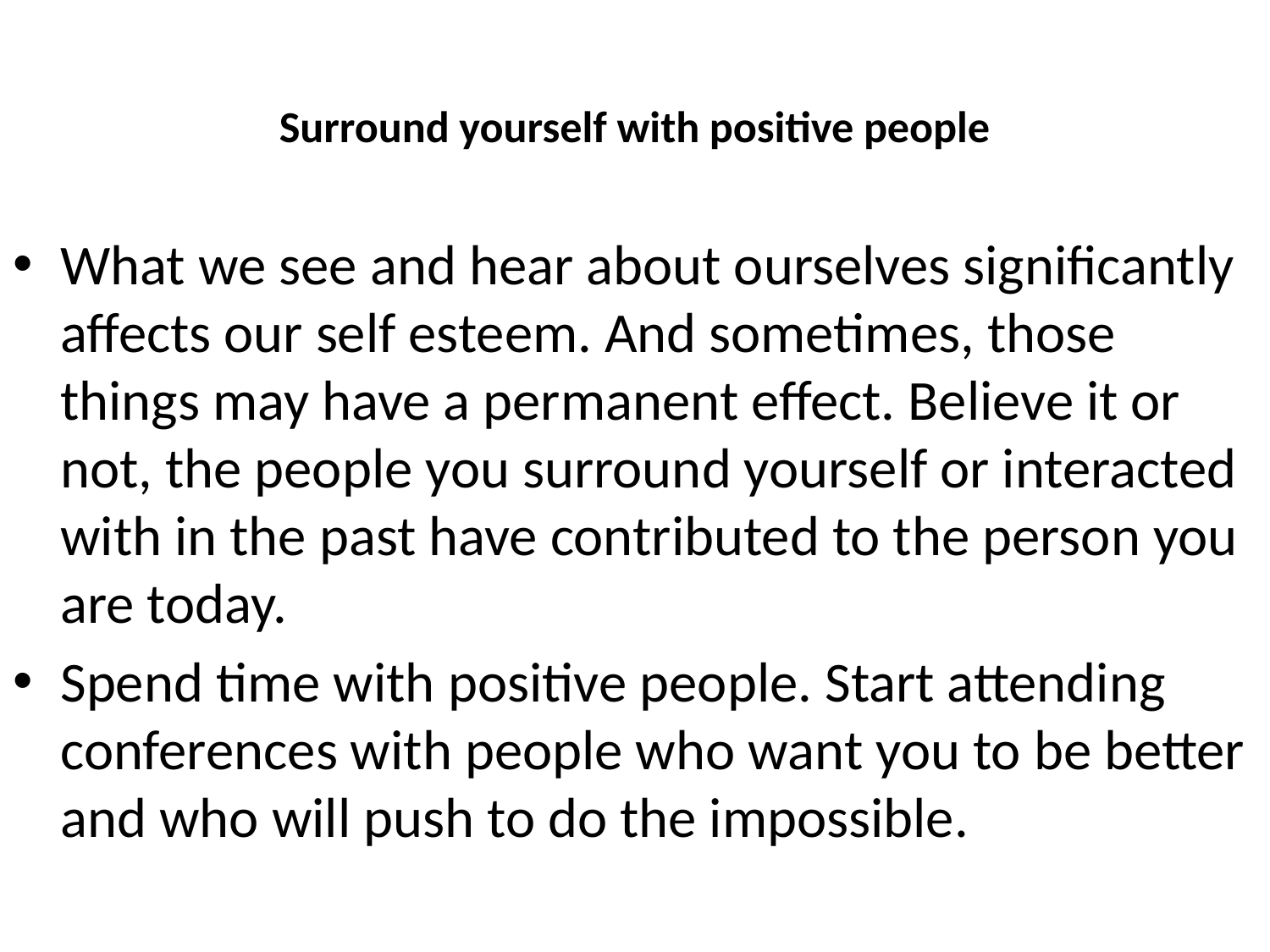

# Surround yourself with positive people
What we see and hear about ourselves significantly affects our self esteem. And sometimes, those things may have a permanent effect. Believe it or not, the people you surround yourself or interacted with in the past have contributed to the person you are today.
Spend time with positive people. Start attending conferences with people who want you to be better and who will push to do the impossible.